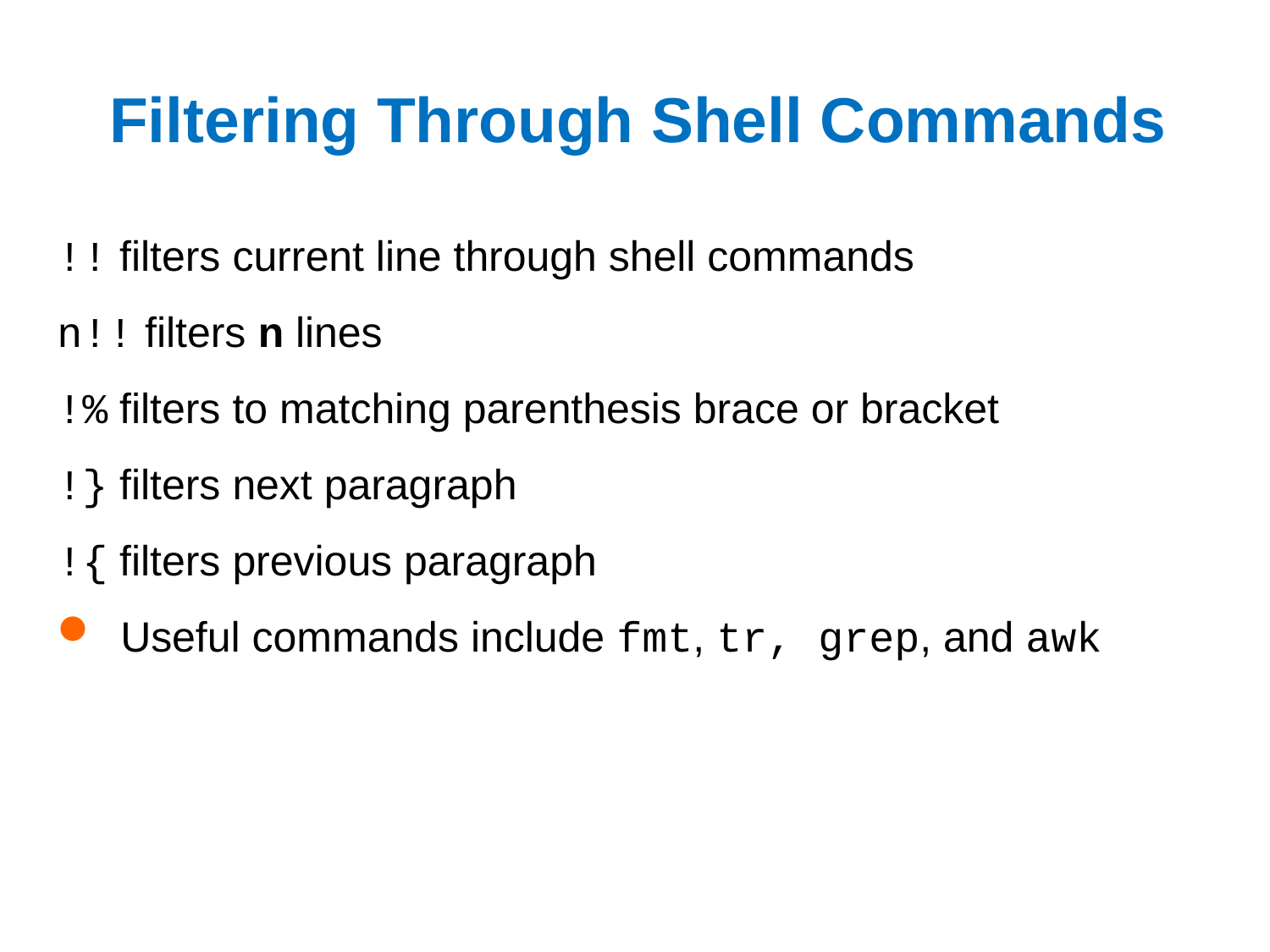

# Filtering Through Shell Commands
!! filters current line through shell commands
n!! filters n lines
!% filters to matching parenthesis brace or bracket
!} filters next paragraph
!{ filters previous paragraph
Useful commands include fmt, tr, grep, and awk